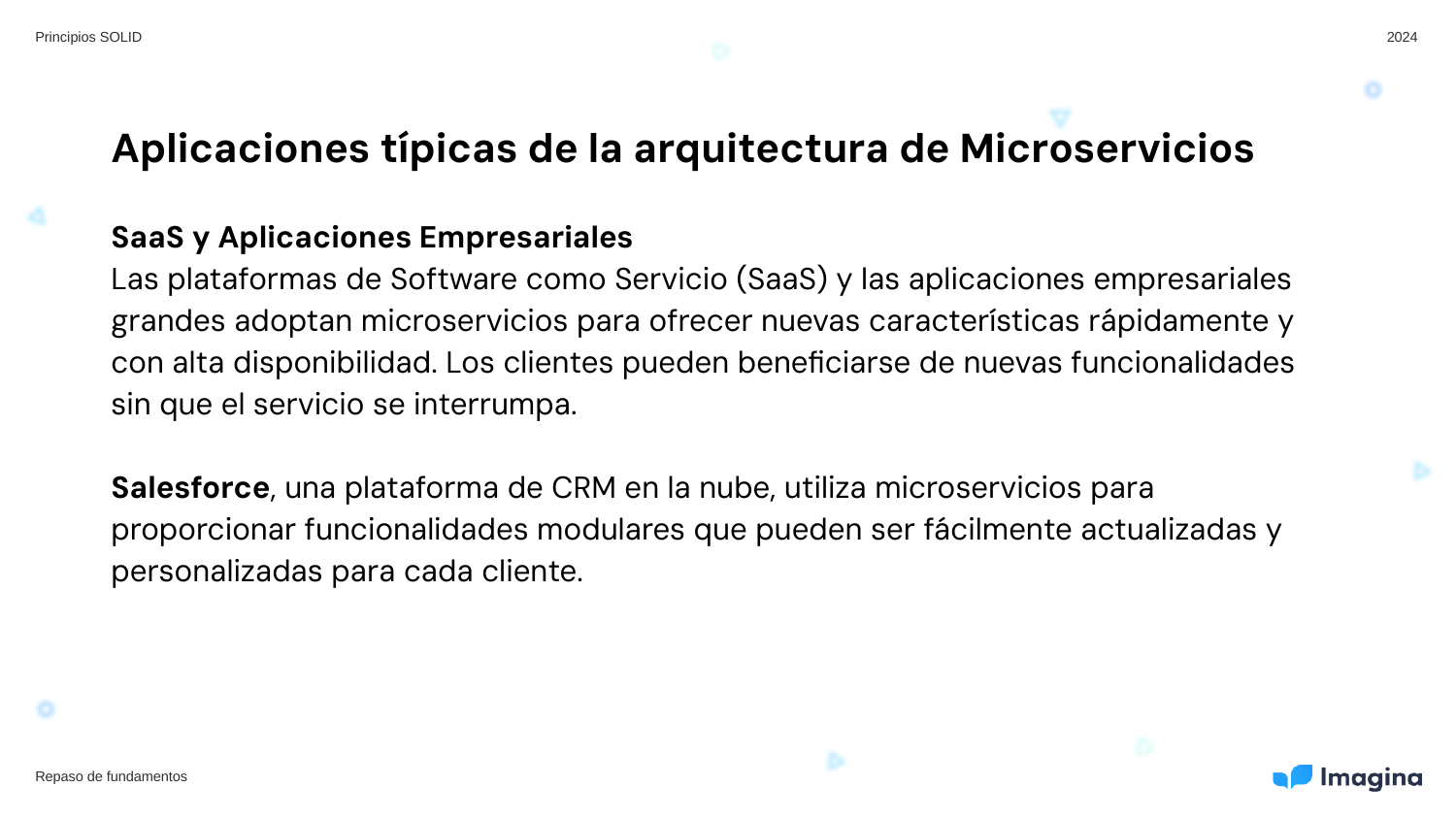

Principios SOLID
2024
Aplicaciones típicas de la arquitectura de Microservicios
SaaS y Aplicaciones Empresariales
Las plataformas de Software como Servicio (SaaS) y las aplicaciones empresariales grandes adoptan microservicios para ofrecer nuevas características rápidamente y con alta disponibilidad. Los clientes pueden beneficiarse de nuevas funcionalidades sin que el servicio se interrumpa.

Salesforce, una plataforma de CRM en la nube, utiliza microservicios para proporcionar funcionalidades modulares que pueden ser fácilmente actualizadas y personalizadas para cada cliente.

Repaso de fundamentos